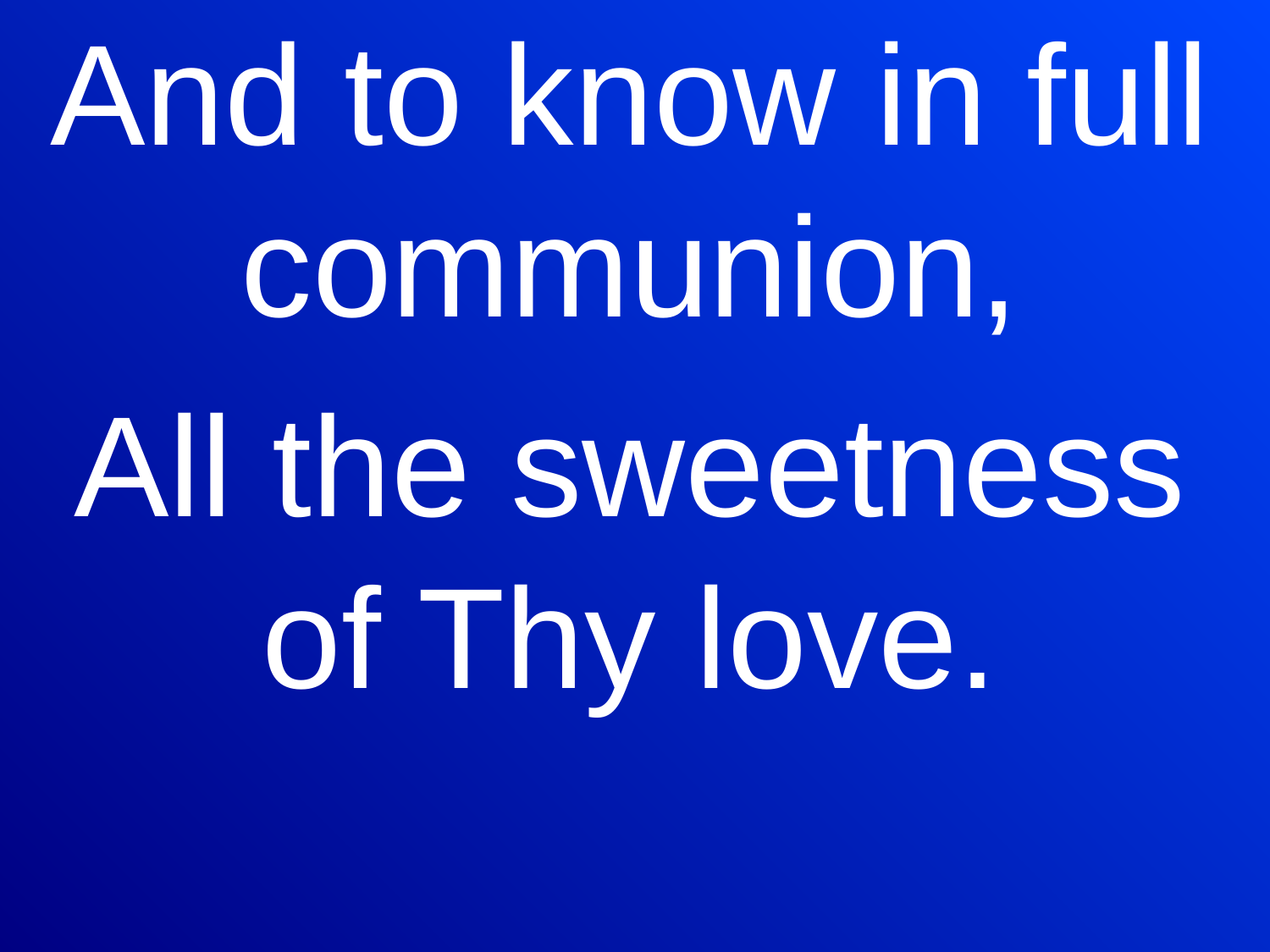

And to know in full communion,
All the sweetness of Thy love.